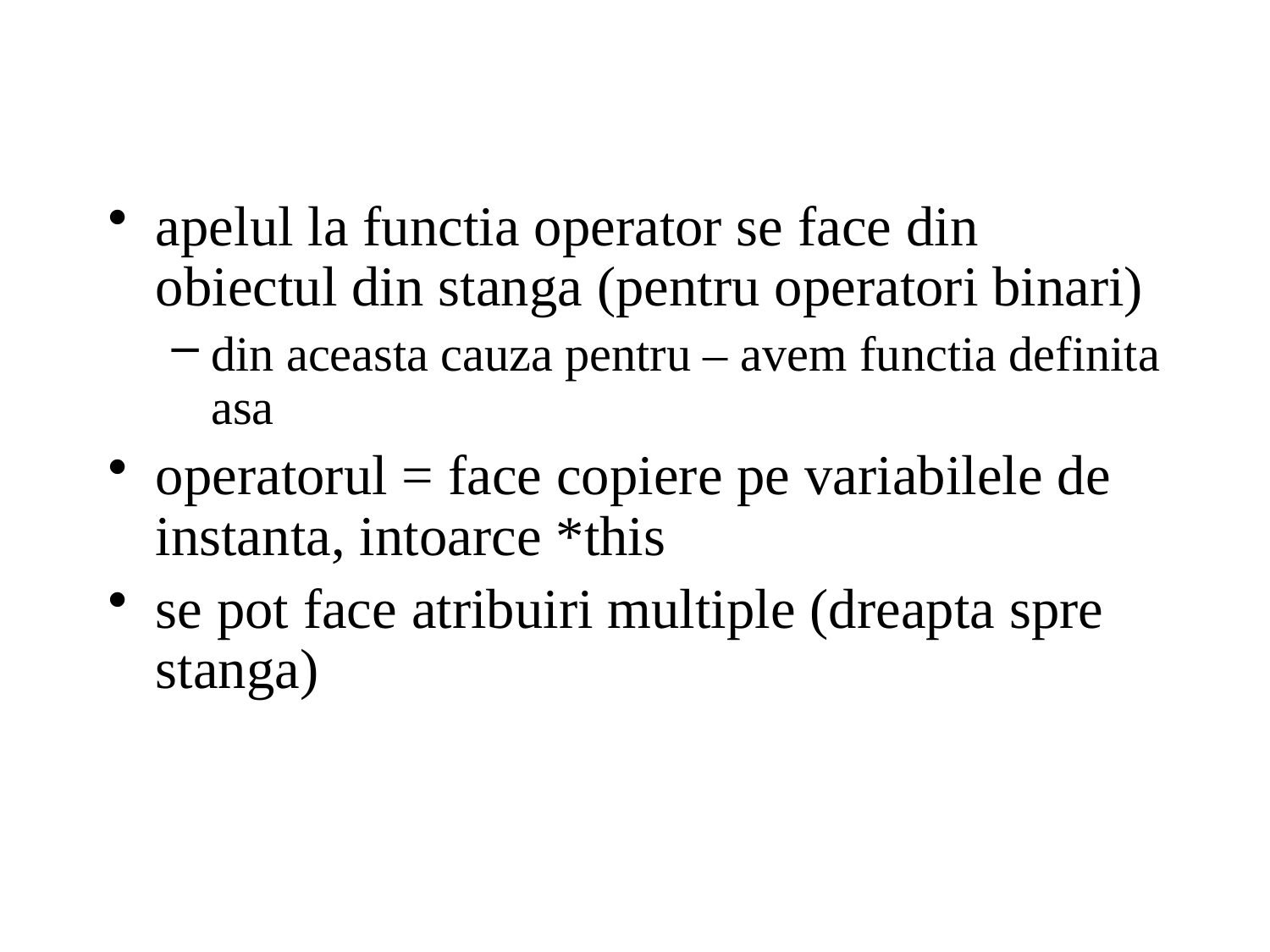

apelul la functia operator se face din obiectul din stanga (pentru operatori binari)
din aceasta cauza pentru – avem functia definita asa
operatorul = face copiere pe variabilele de instanta, intoarce *this
se pot face atribuiri multiple (dreapta spre stanga)